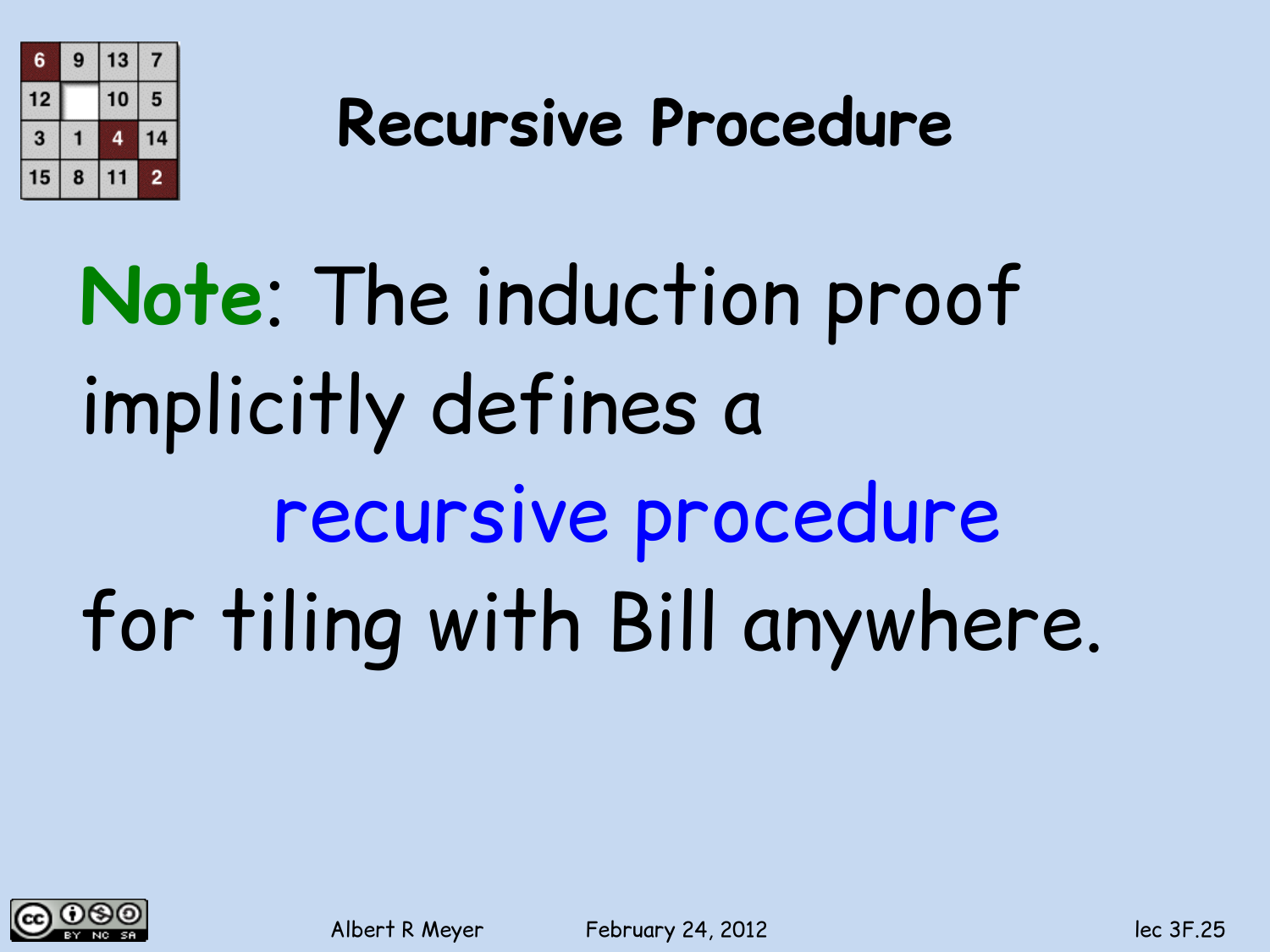

# Recursive Procedure
Note: The induction proof
implicitly defines a
recursive procedure
for tiling with Bill anywhere.